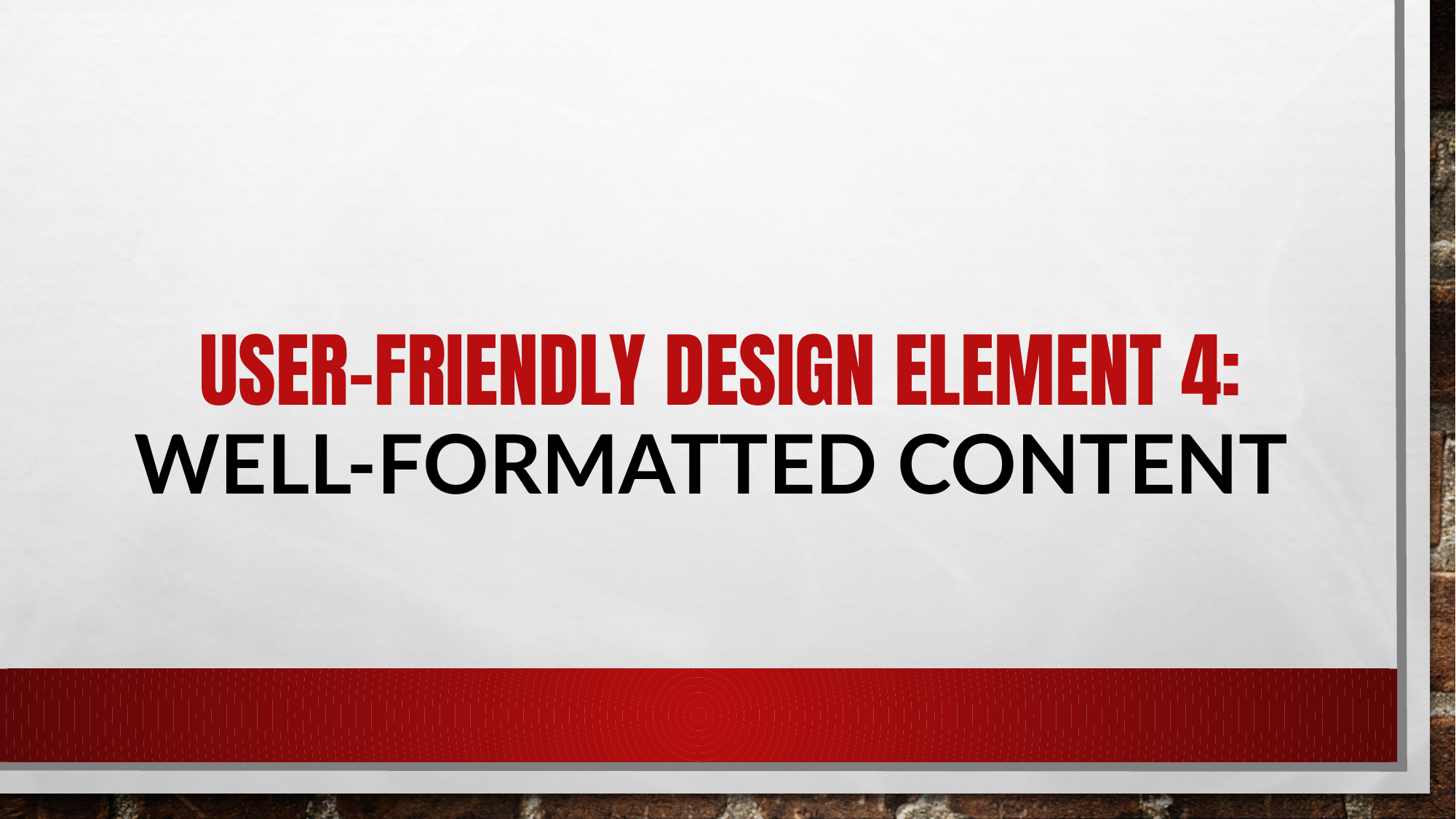

# USER-FRIENDLY DESIGN ELEMENT 4: WELL-FORMATTED CONTENT